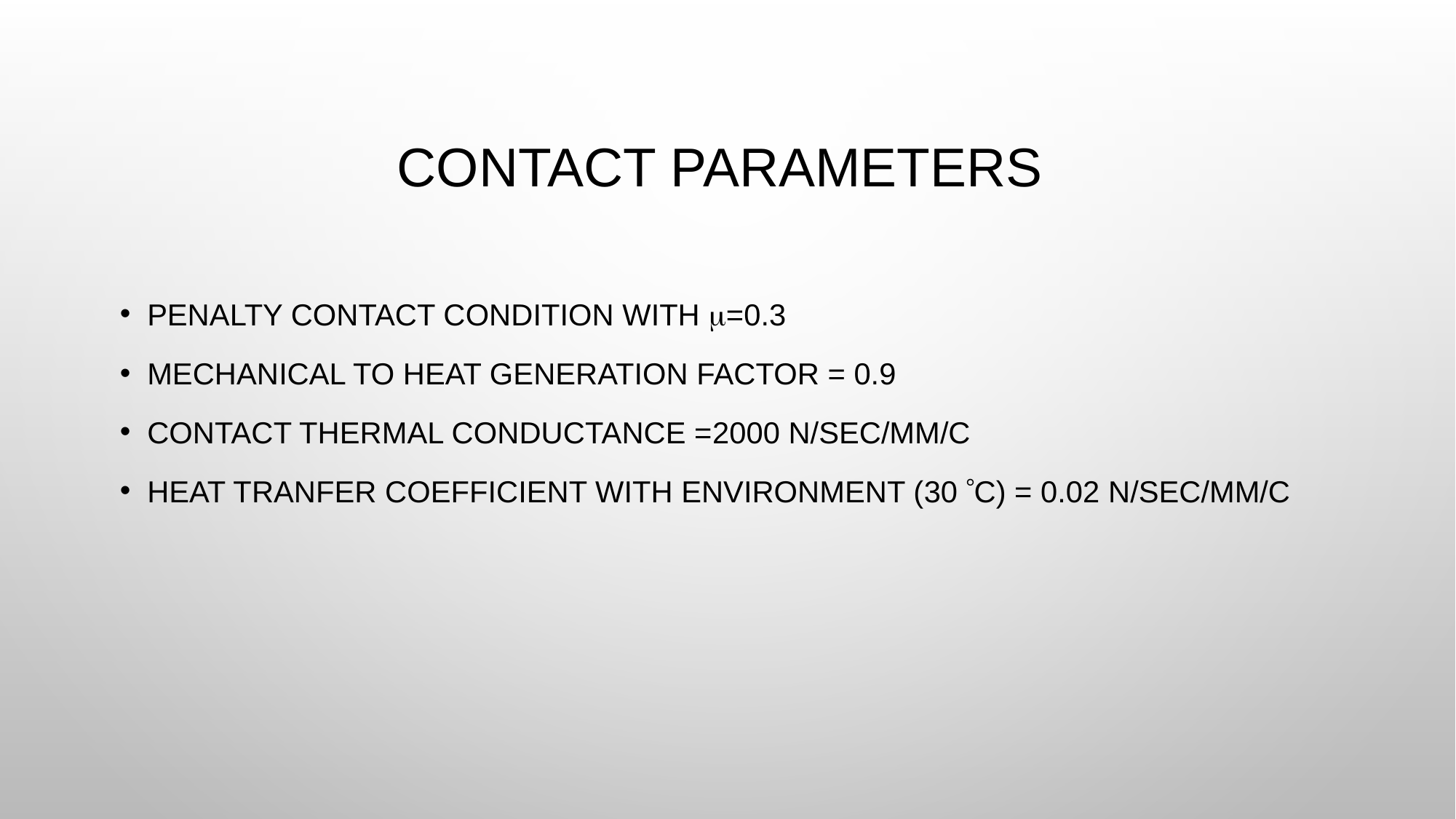

# Contact Parameters
Penalty contact condition with μ=0.3
Mechanical to heat generation factor = 0.9
Contact thermal conductance =2000 N/sec/mm/C
Heat tranfer coefficient with environment (30 °C) = 0.02 N/sec/mm/C